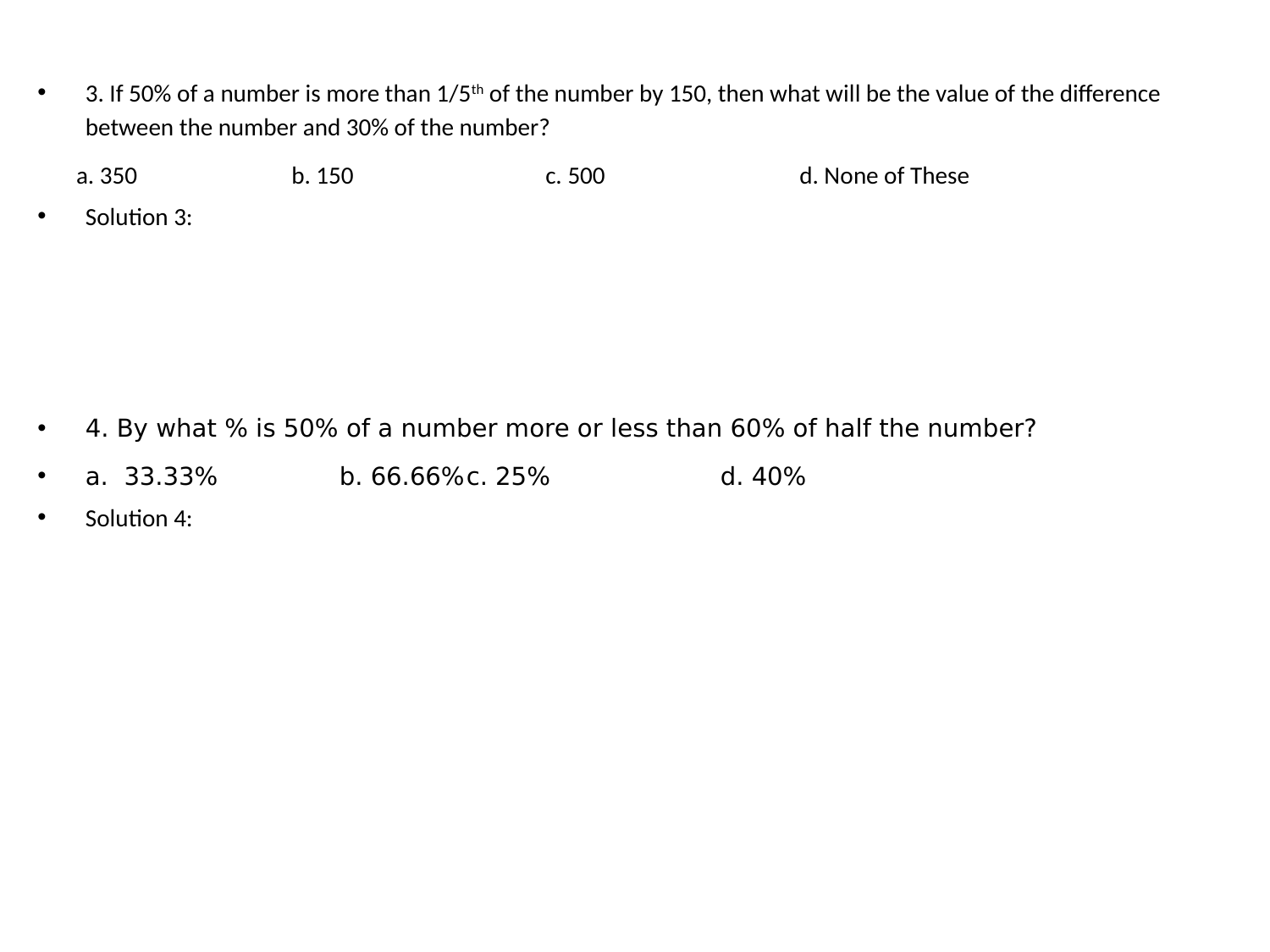

#
3. If 50% of a number is more than 1/5th of the number by 150, then what will be the value of the difference between the number and 30% of the number?
       a. 350		b. 150		c. 500		d. None of These
Solution 3:

4. By what % is 50% of a number more or less than 60% of half the number?
a.  33.33%	b. 66.66%	c. 25%		d. 40%
Solution 4: